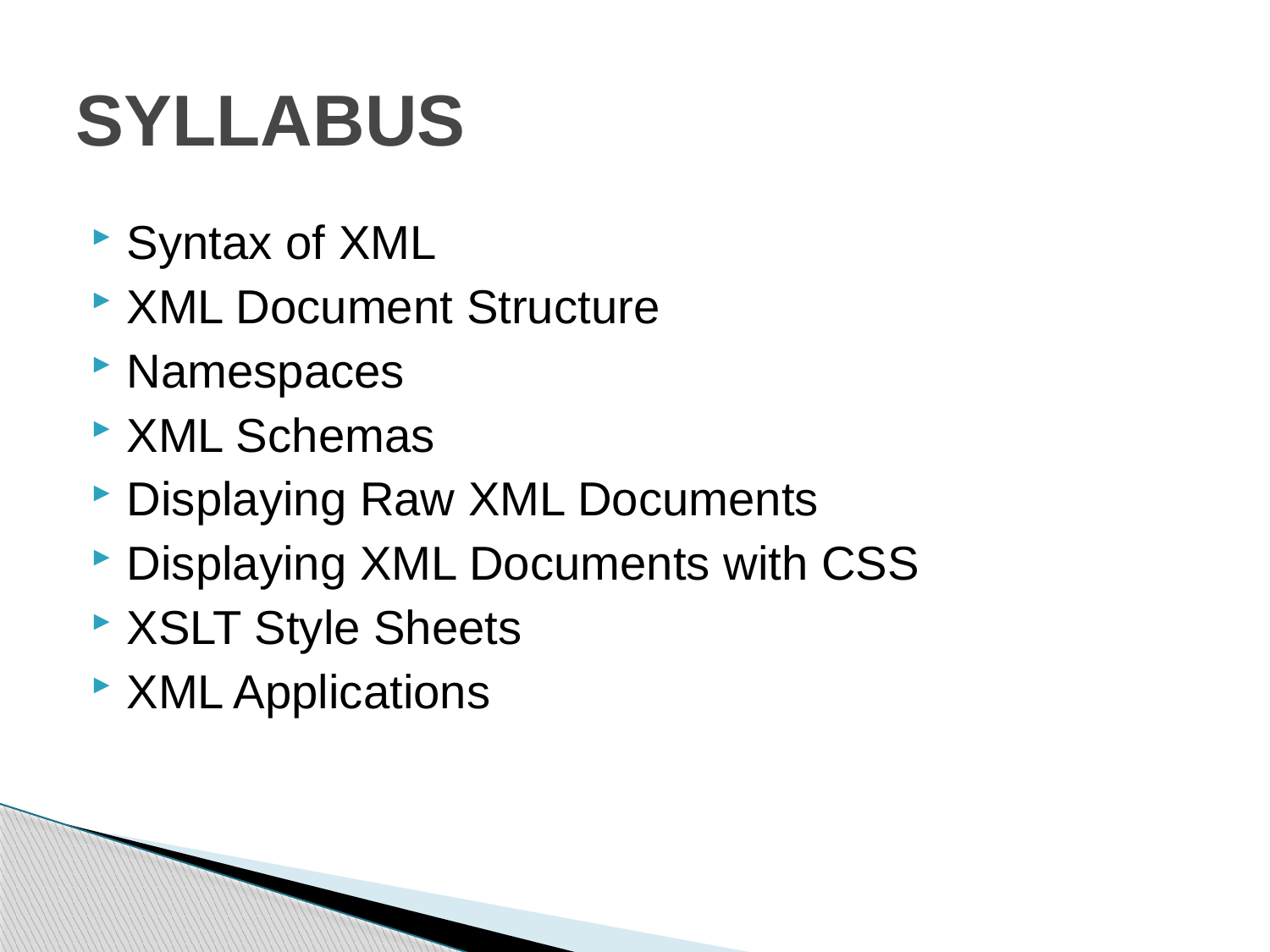

# SYLLABUS
Syntax of XML
XML Document Structure
Namespaces
XML Schemas
Displaying Raw XML Documents
Displaying XML Documents with CSS
XSLT Style Sheets
XML Applications